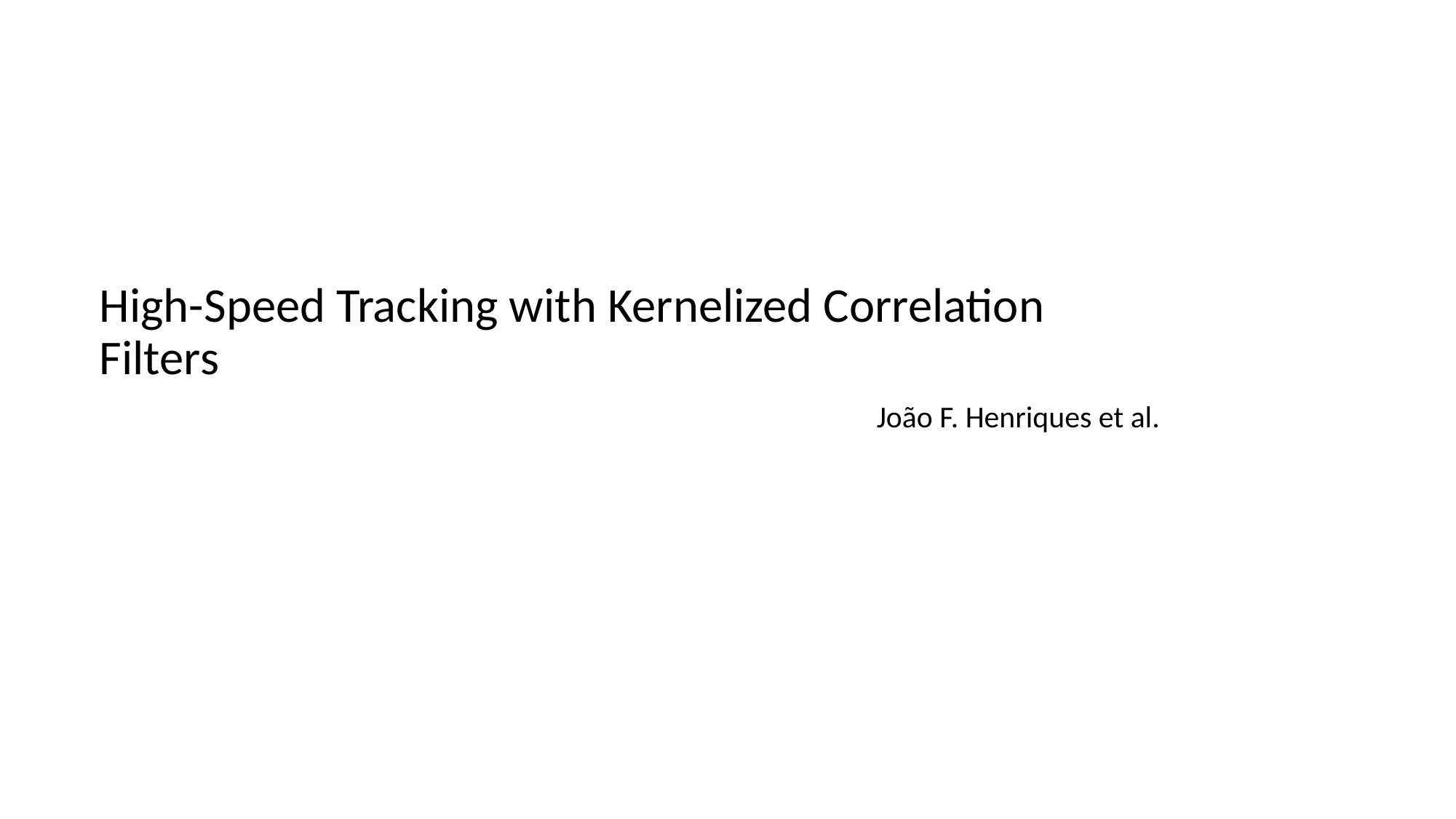

# High-Speed Tracking with Kernelized Correlation Filters
					                            João F. Henriques et al.